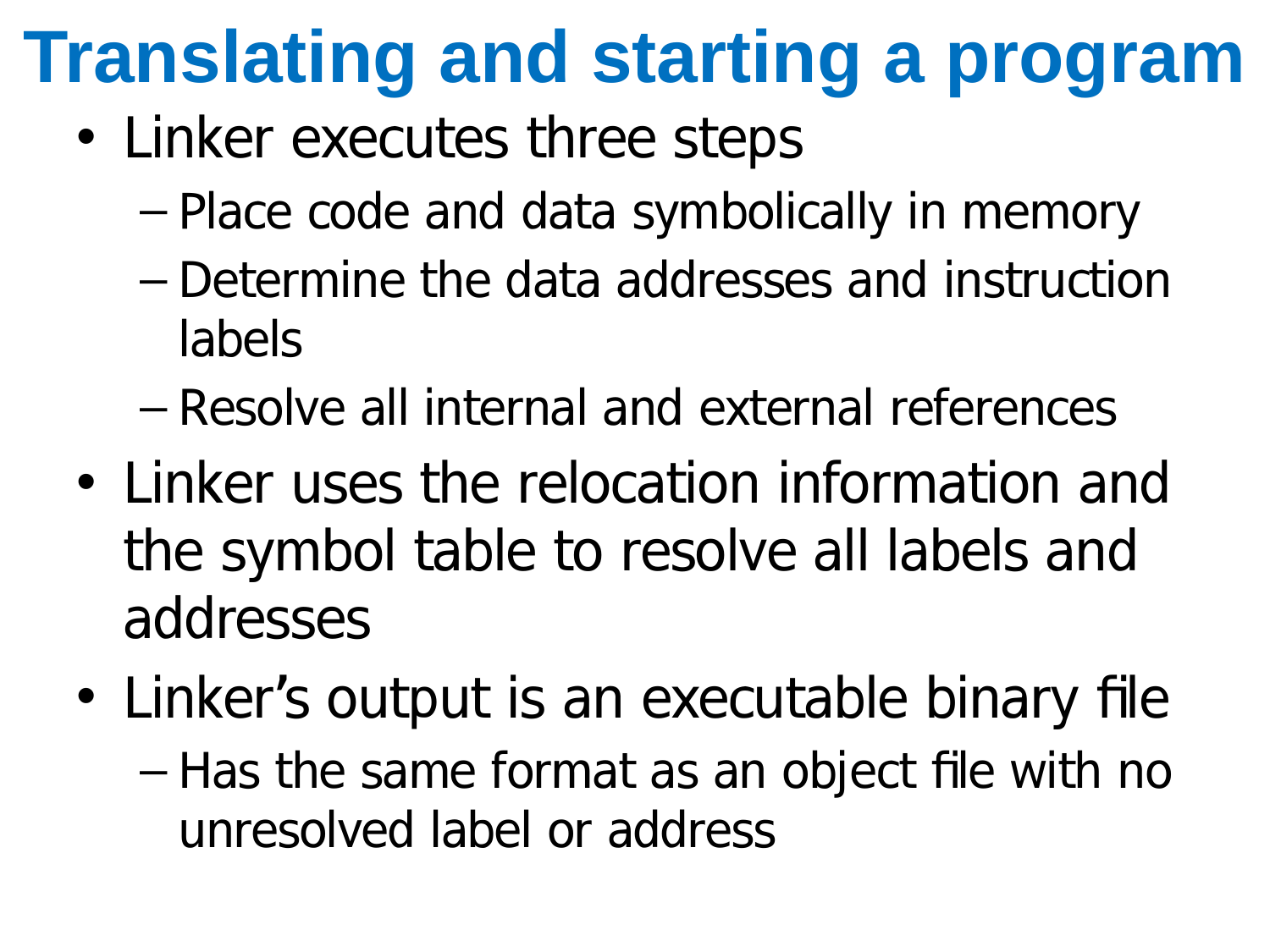

# Translating and starting a program
Linker executes three steps
Place code and data symbolically in memory
Determine the data addresses and instruction labels
Resolve all internal and external references
Linker uses the relocation information and the symbol table to resolve all labels and addresses
Linker’s output is an executable binary file
Has the same format as an object file with no unresolved label or address